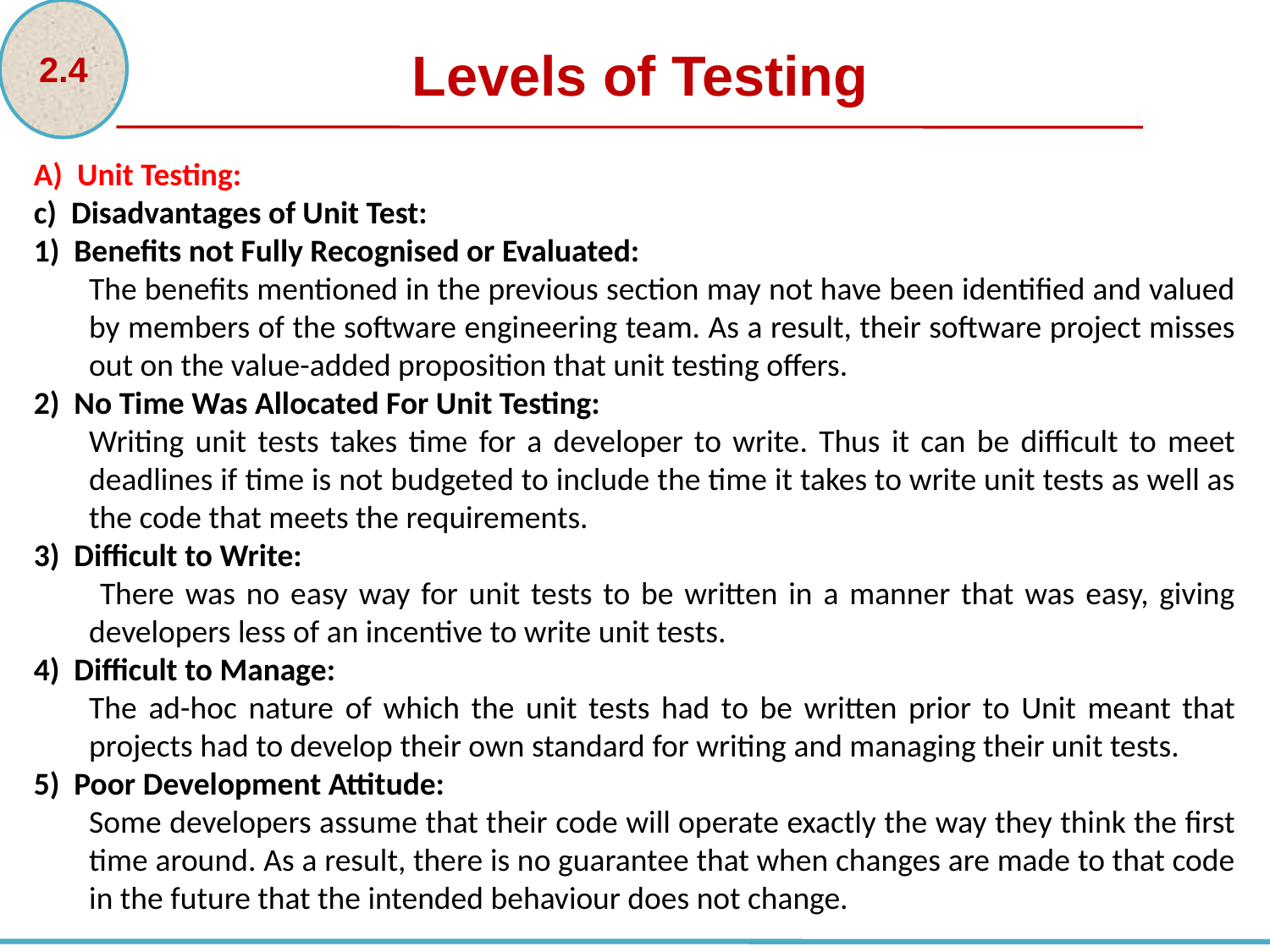

2.4
Levels of Testing
A)  Unit Testing:
c)  Disadvantages of Unit Test:
1)  Benefits not Fully Recognised or Evaluated:
The benefits mentioned in the previous section may not have been identified and valued by members of the software engineering team. As a result, their software project misses out on the value-added proposition that unit testing offers.
2)  No Time Was Allocated For Unit Testing:
Writing unit tests takes time for a developer to write. Thus it can be difficult to meet deadlines if time is not budgeted to include the time it takes to write unit tests as well as the code that meets the requirements.
3)  Difficult to Write:
 There was no easy way for unit tests to be written in a manner that was easy, giving developers less of an incentive to write unit tests.
4)  Difficult to Manage:
The ad-hoc nature of which the unit tests had to be written prior to Unit meant that projects had to develop their own standard for writing and managing their unit tests.
5)  Poor Development Attitude:
Some developers assume that their code will operate exactly the way they think the first time around. As a result, there is no guarantee that when changes are made to that code in the future that the intended behaviour does not change.